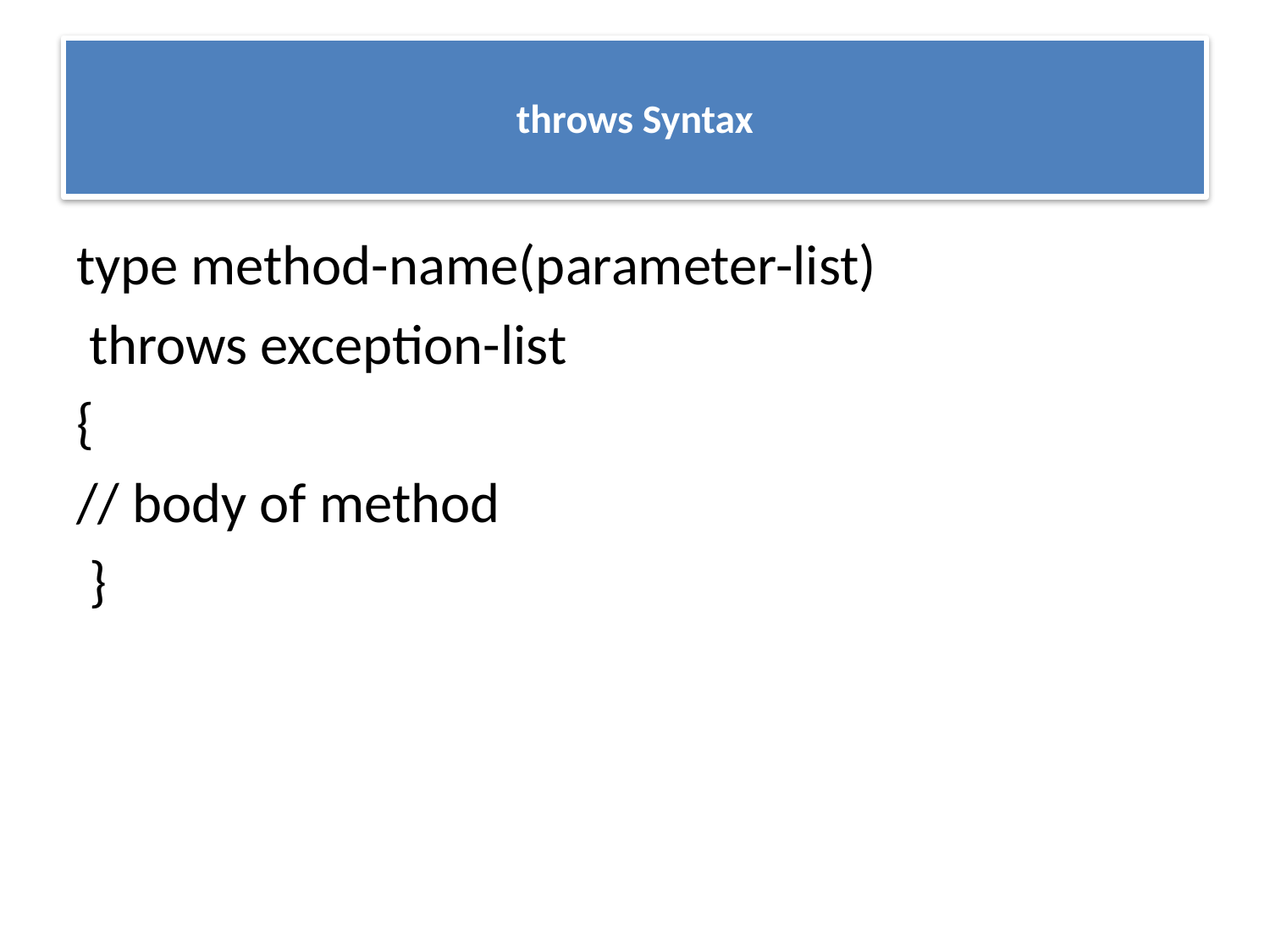

# throws Syntax
type method-name(parameter-list)
 throws exception-list
{
// body of method
 }